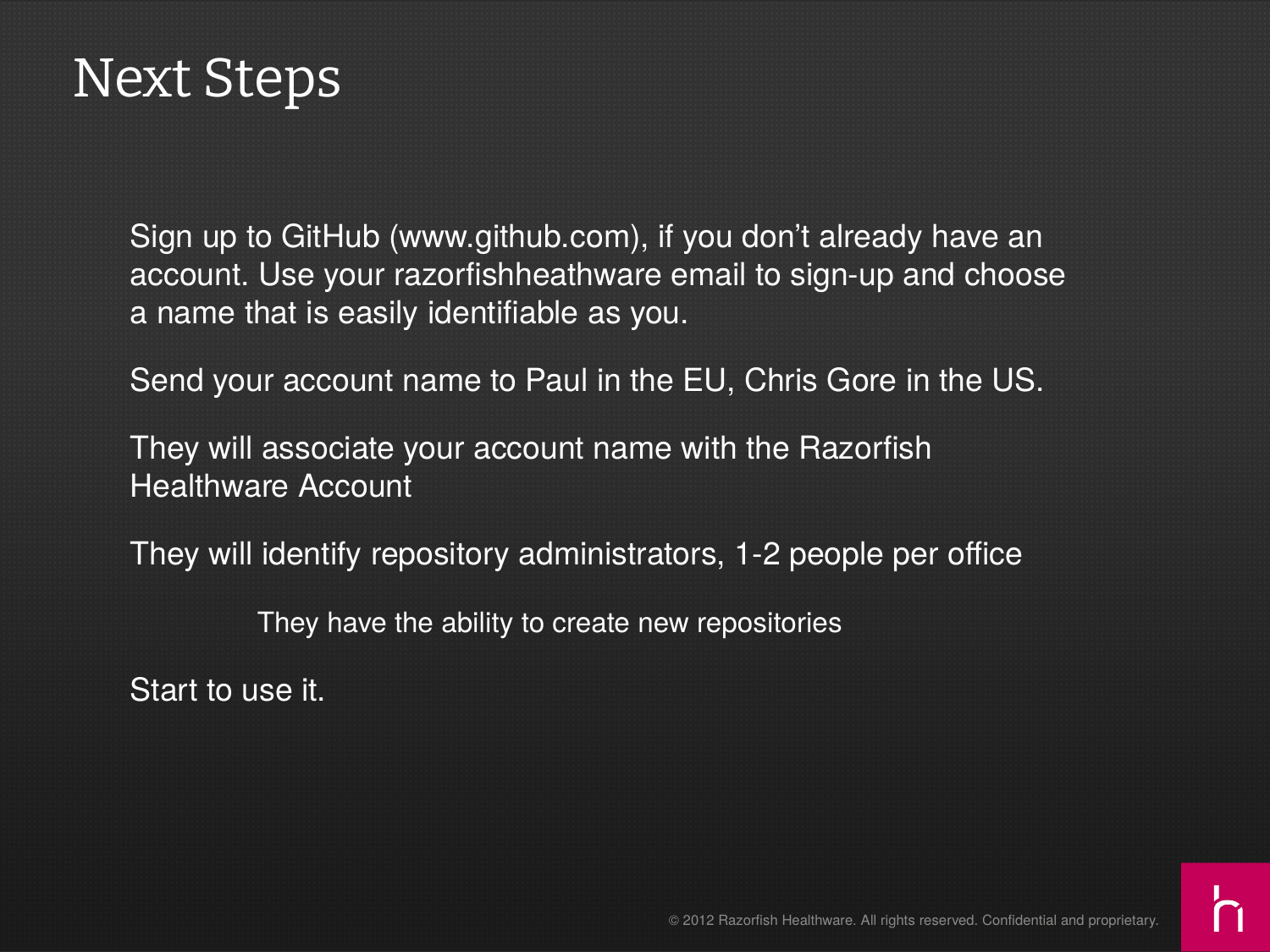

# Next Steps

Sign up to GitHub (www.github.com), if you don’t already have an account. Use your razorfishheathware email to sign-up and choose a name that is easily identifiable as you.
Send your account name to Paul in the EU, Chris Gore in the US.
They will associate your account name with the Razorfish Healthware Account
They will identify repository administrators, 1-2 people per office
	They have the ability to create new repositories
Start to use it.